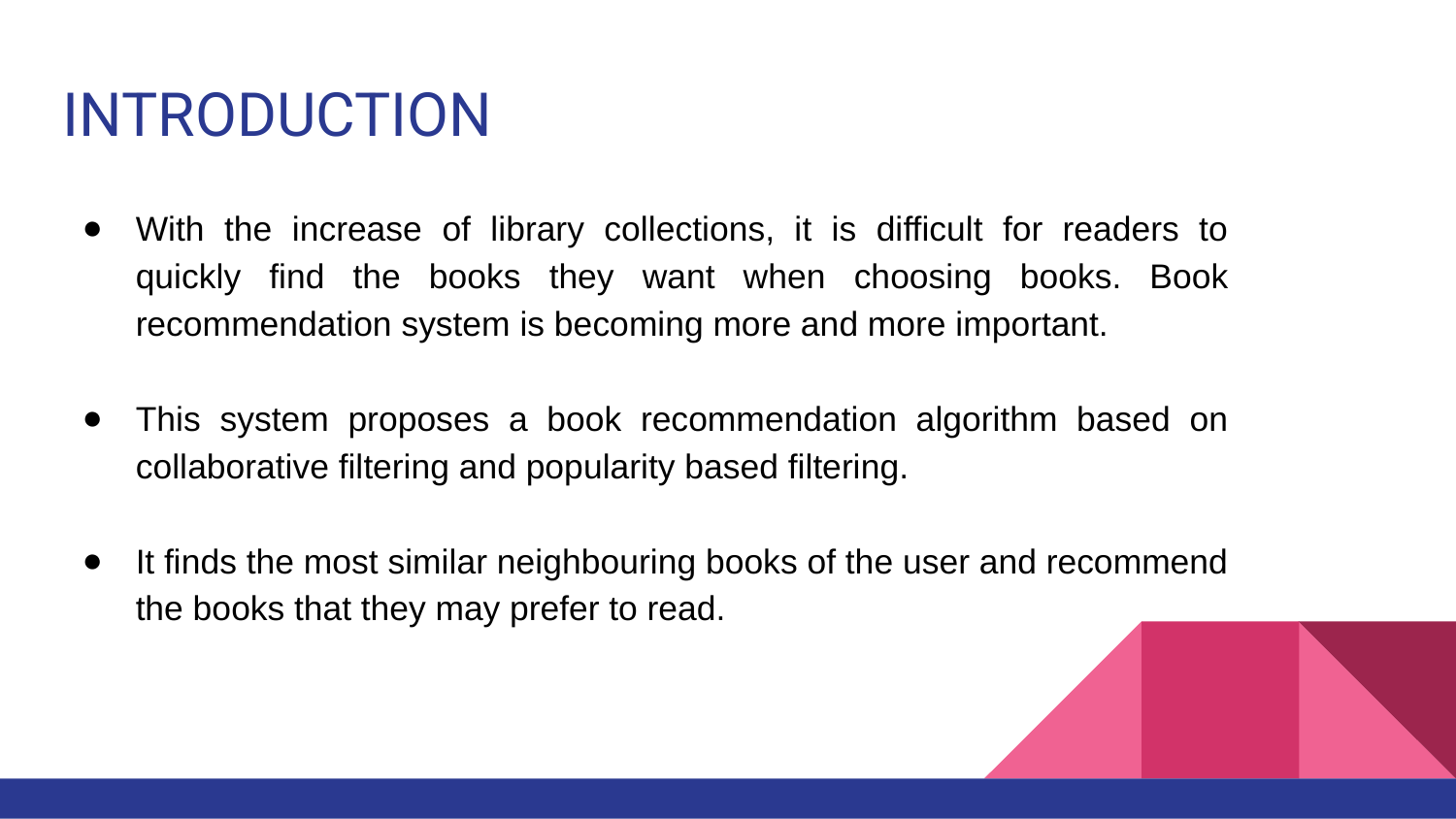

# INTRODUCTION
With the increase of library collections, it is difficult for readers to quickly find the books they want when choosing books. Book recommendation system is becoming more and more important.

This system proposes a book recommendation algorithm based on collaborative filtering and popularity based filtering.

It finds the most similar neighbouring books of the user and recommend the books that they may prefer to read.